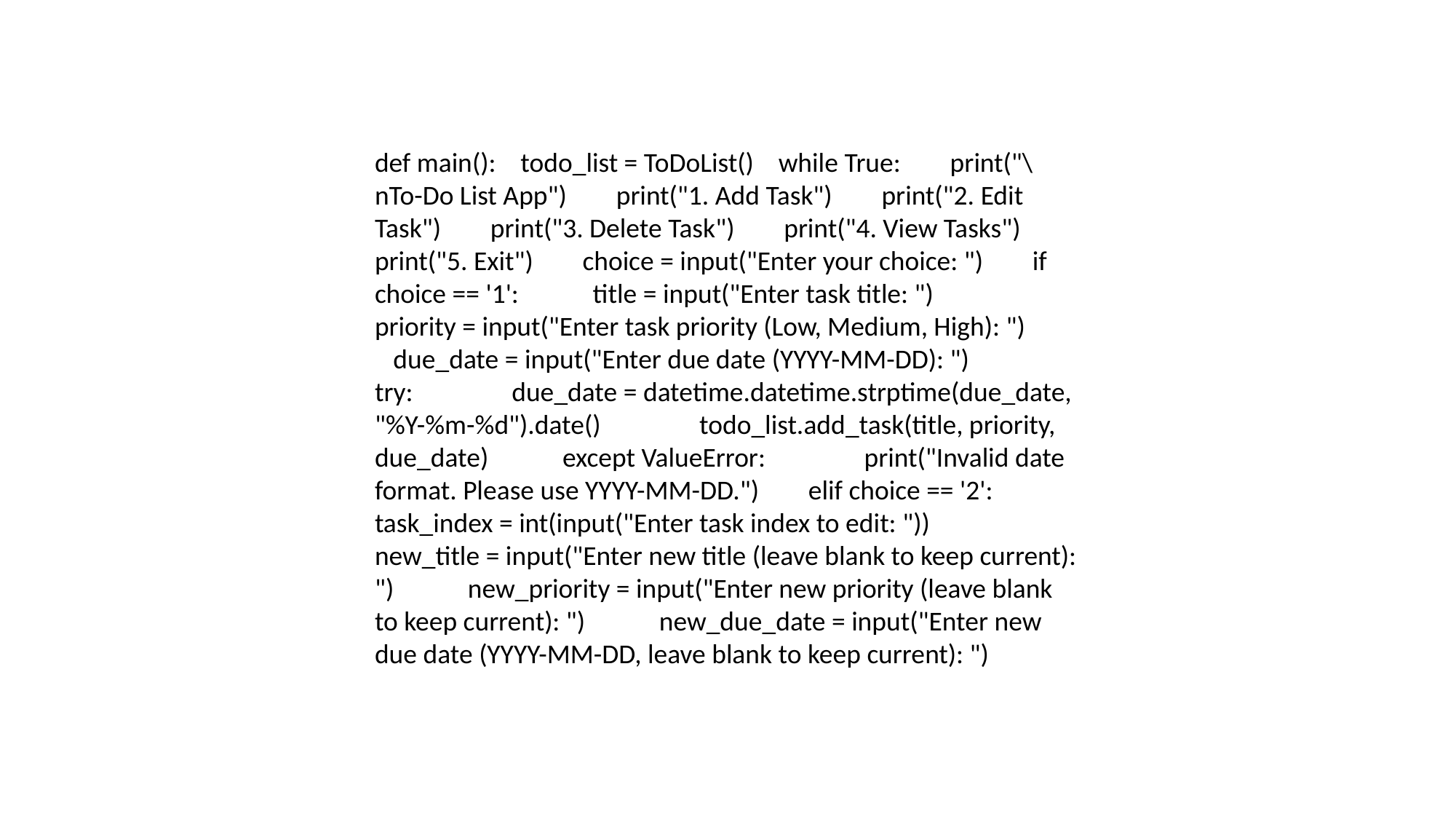

def main():    todo_list = ToDoList()    while True:        print("\nTo-Do List App")        print("1. Add Task")        print("2. Edit Task")        print("3. Delete Task")        print("4. View Tasks")        print("5. Exit")        choice = input("Enter your choice: ")        if choice == '1':            title = input("Enter task title: ")            priority = input("Enter task priority (Low, Medium, High): ")            due_date = input("Enter due date (YYYY-MM-DD): ")            try:                due_date = datetime.datetime.strptime(due_date, "%Y-%m-%d").date()                todo_list.add_task(title, priority, due_date)            except ValueError:                print("Invalid date format. Please use YYYY-MM-DD.")        elif choice == '2':            task_index = int(input("Enter task index to edit: "))            new_title = input("Enter new title (leave blank to keep current): ")            new_priority = input("Enter new priority (leave blank to keep current): ")            new_due_date = input("Enter new due date (YYYY-MM-DD, leave blank to keep current): ")